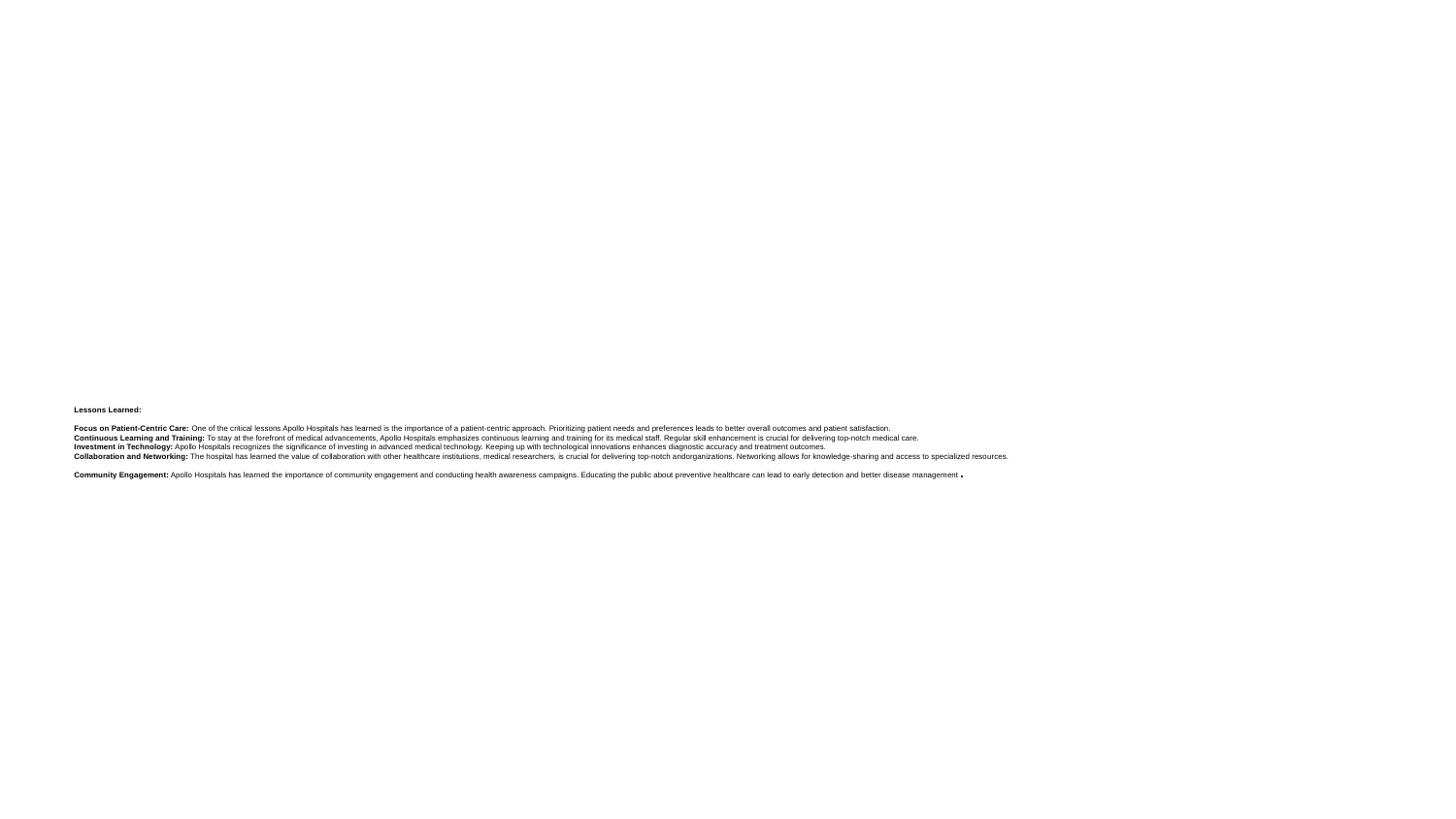

# Lessons Learned: Focus on Patient-Centric Care: One of the critical lessons Apollo Hospitals has learned is the importance of a patient-centric approach. Prioritizing patient needs and preferences leads to better overall outcomes and patient satisfaction. Continuous Learning and Training: To stay at the forefront of medical advancements, Apollo Hospitals emphasizes continuous learning and training for its medical staff. Regular skill enhancement is crucial for delivering top-notch medical care. Investment in Technology: Apollo Hospitals recognizes the significance of investing in advanced medical technology. Keeping up with technological innovations enhances diagnostic accuracy and treatment outcomes. Collaboration and Networking: The hospital has learned the value of collaboration with other healthcare institutions, medical researchers, is crucial for delivering top-notch andorganizations. Networking allows for knowledge-sharing and access to specialized resources. Community Engagement: Apollo Hospitals has learned the importance of community engagement and conducting health awareness campaigns. Educating the public about preventive healthcare can lead to early detection and better disease management.